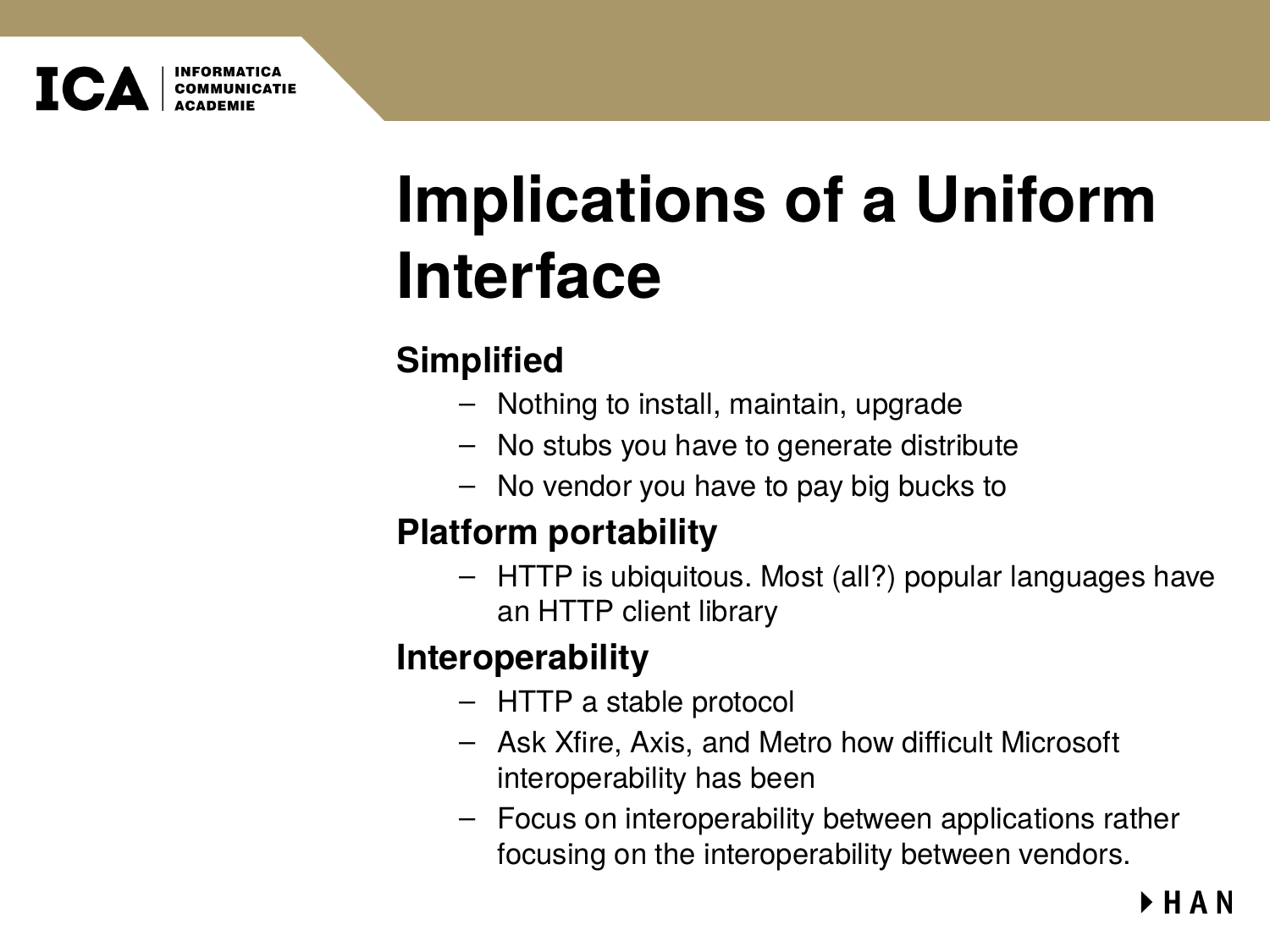

# Implications of a Uniform Interface

Simplified
Nothing to install, maintain, upgrade
No stubs you have to generate distribute
No vendor you have to pay big bucks to
Platform portability
HTTP is ubiquitous. Most (all?) popular languages have an HTTP client library
Interoperability
HTTP a stable protocol
Ask Xfire, Axis, and Metro how difficult Microsoft interoperability has been
Focus on interoperability between applications rather focusing on the interoperability between vendors.